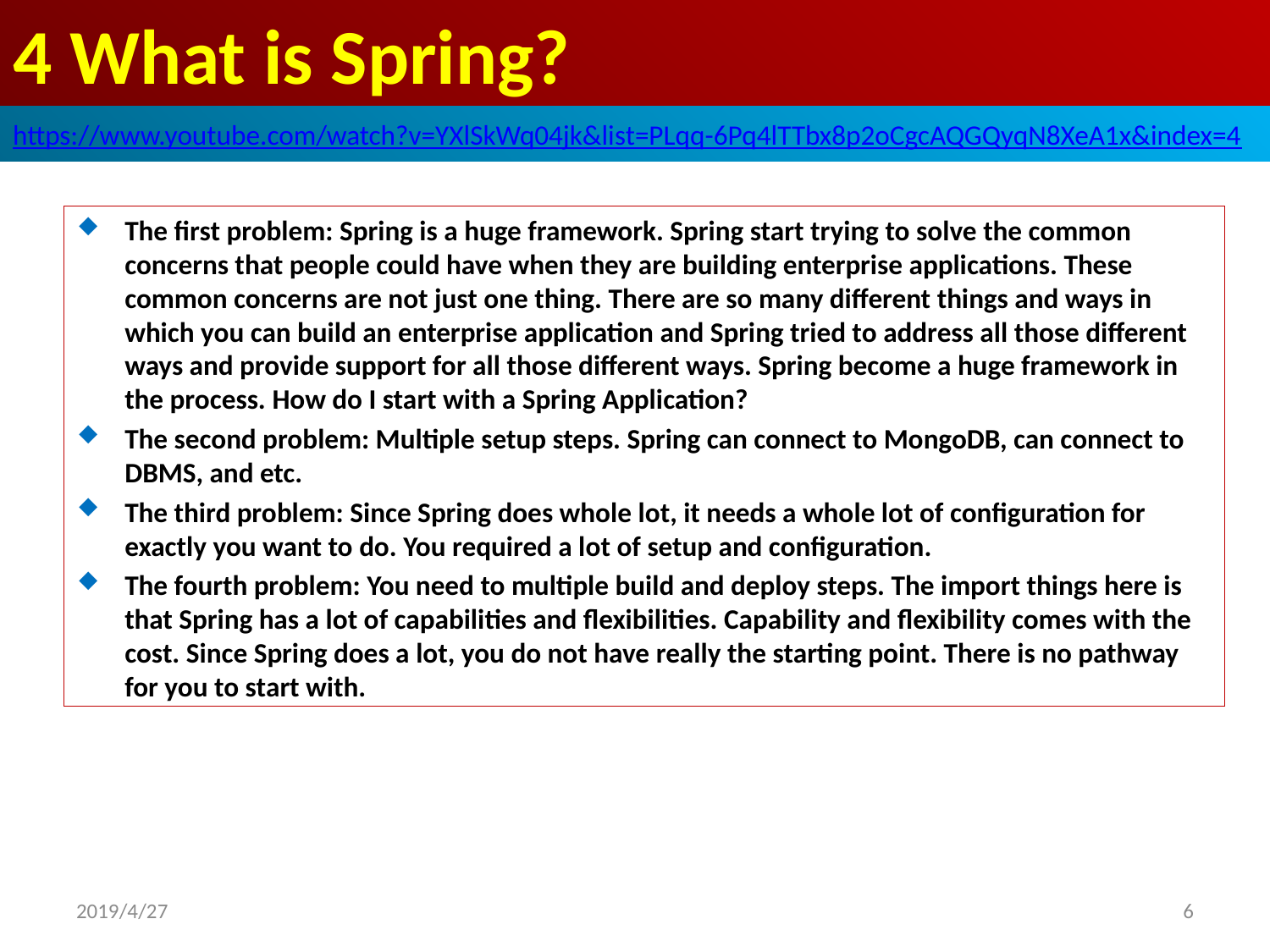

# 4 What is Spring?
https://www.youtube.com/watch?v=YXlSkWq04jk&list=PLqq-6Pq4lTTbx8p2oCgcAQGQyqN8XeA1x&index=4
The first problem: Spring is a huge framework. Spring start trying to solve the common concerns that people could have when they are building enterprise applications. These common concerns are not just one thing. There are so many different things and ways in which you can build an enterprise application and Spring tried to address all those different ways and provide support for all those different ways. Spring become a huge framework in the process. How do I start with a Spring Application?
The second problem: Multiple setup steps. Spring can connect to MongoDB, can connect to DBMS, and etc.
The third problem: Since Spring does whole lot, it needs a whole lot of configuration for exactly you want to do. You required a lot of setup and configuration.
The fourth problem: You need to multiple build and deploy steps. The import things here is that Spring has a lot of capabilities and flexibilities. Capability and flexibility comes with the cost. Since Spring does a lot, you do not have really the starting point. There is no pathway for you to start with.
2019/4/27
6